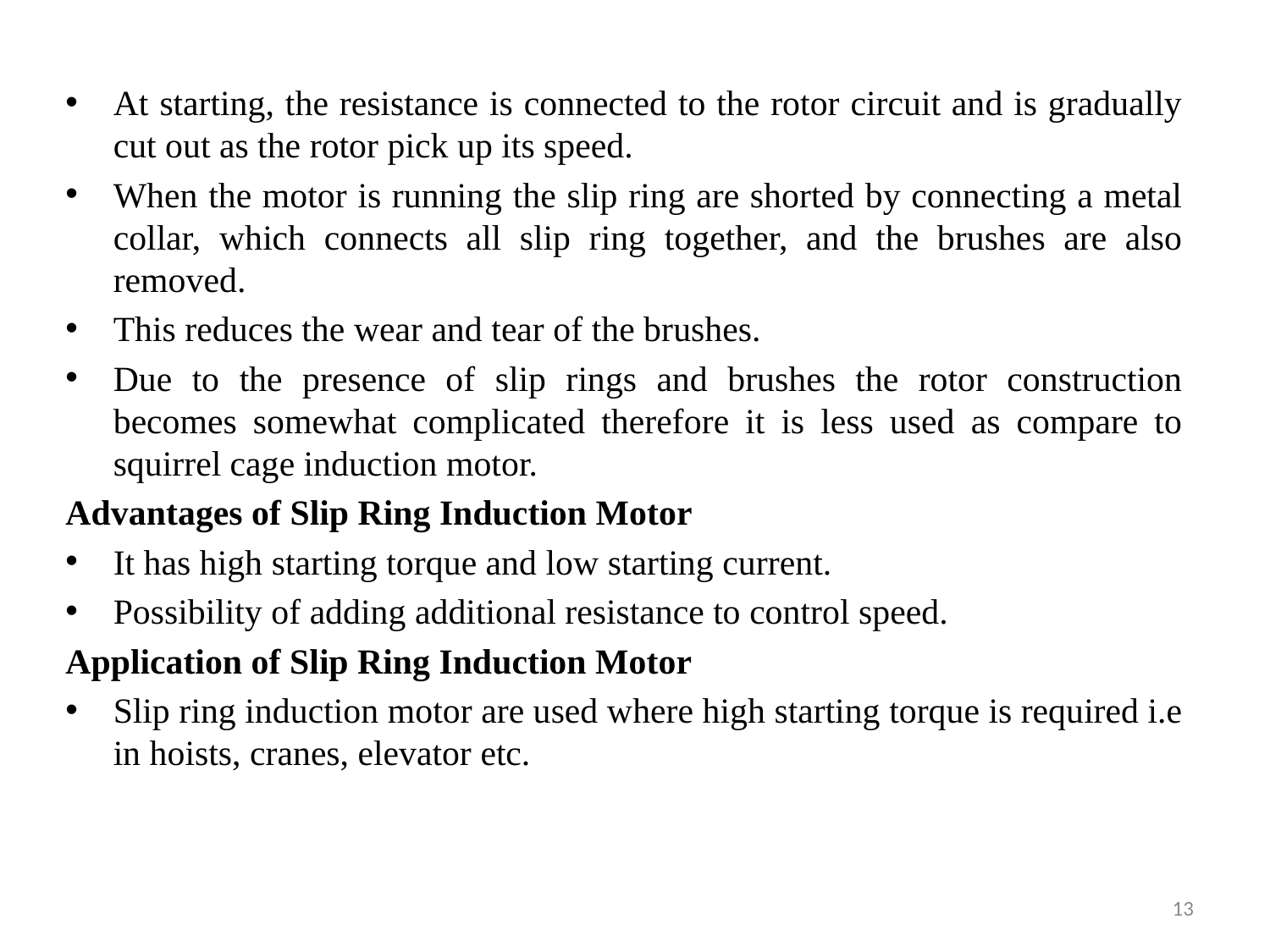

At starting, the resistance is connected to the rotor circuit and is gradually cut out as the rotor pick up its speed.
When the motor is running the slip ring are shorted by connecting a metal collar, which connects all slip ring together, and the brushes are also removed.
This reduces the wear and tear of the brushes.
Due to the presence of slip rings and brushes the rotor construction becomes somewhat complicated therefore it is less used as compare to squirrel cage induction motor.
Advantages of Slip Ring Induction Motor
It has high starting torque and low starting current.
Possibility of adding additional resistance to control speed.
Application of Slip Ring Induction Motor
Slip ring induction motor are used where high starting torque is required i.e in hoists, cranes, elevator etc.

13